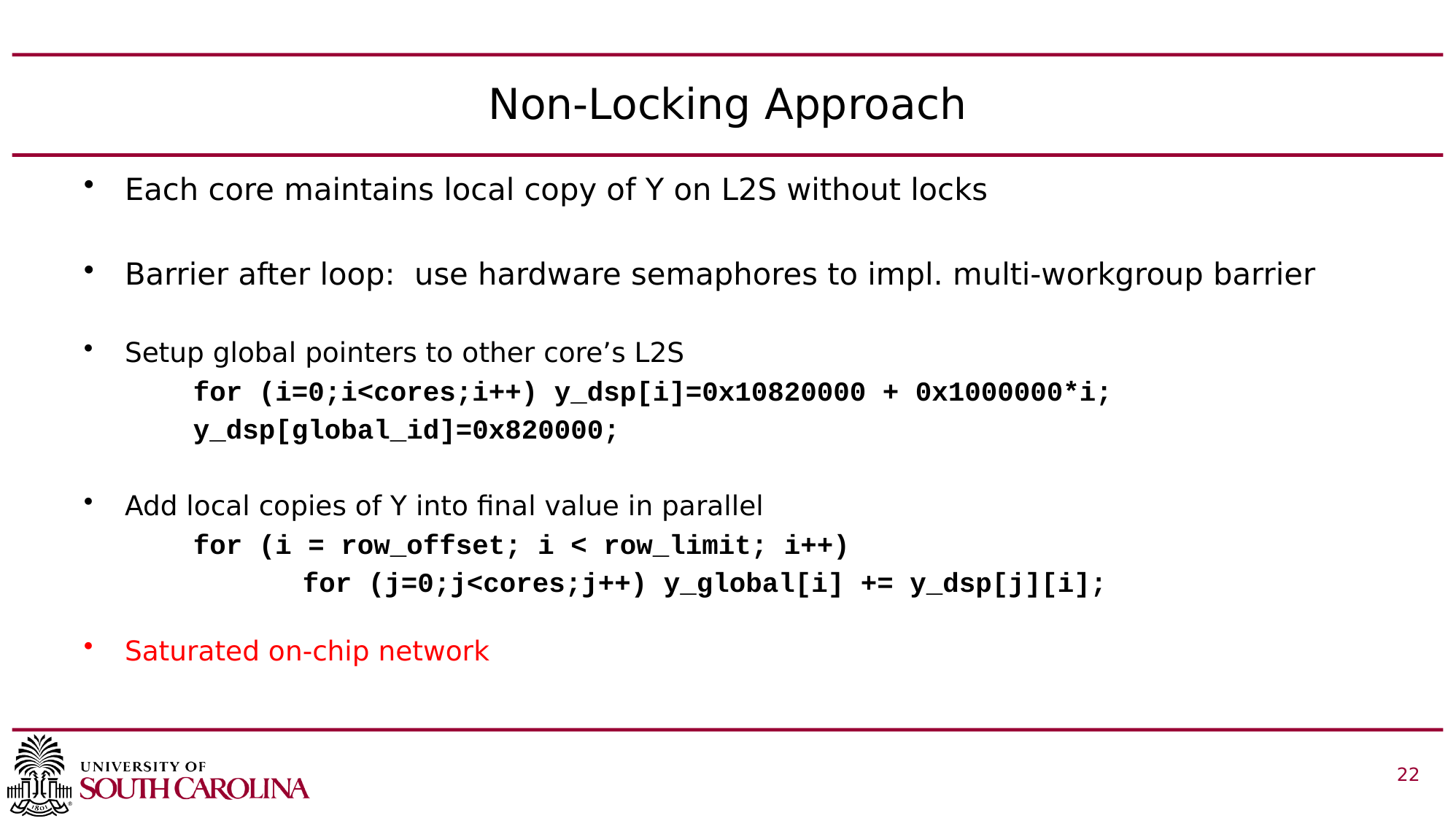

# Non-Locking Approach
Each core maintains local copy of Y on L2S without locks

Barrier after loop:  use hardware semaphores to impl. multi-workgroup barrier

Setup global pointers to other core’s L2S
	for (i=0;i<cores;i++) y_dsp[i]=0x10820000 + 0x1000000*i;
	y_dsp[global_id]=0x820000;

Add local copies of Y into final value in parallel
	for (i = row_offset; i < row_limit; i++)
		for (j=0;j<cores;j++) y_global[i] += y_dsp[j][i];

Saturated on-chip network
 			 22